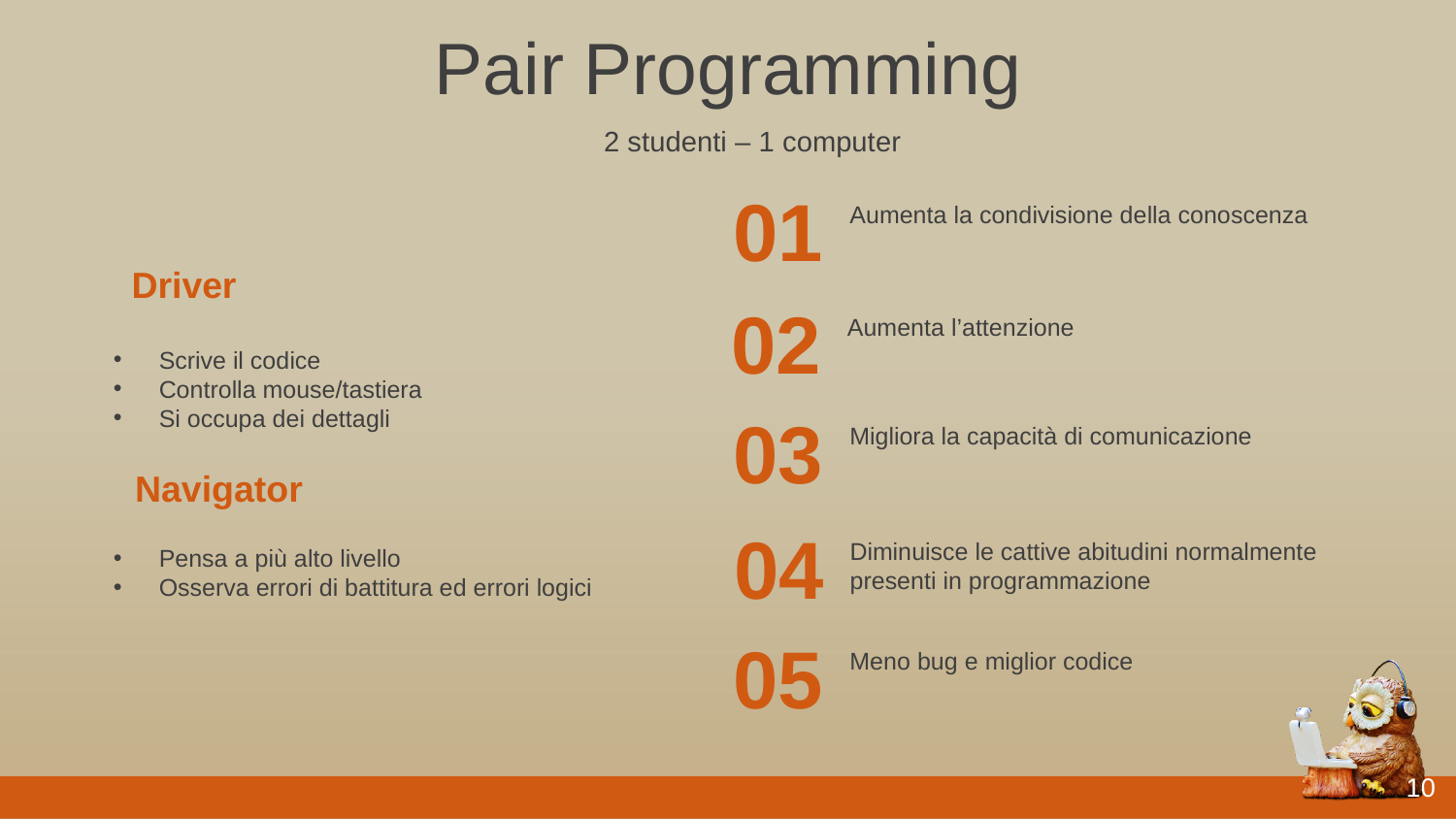

Pair Programming
2 studenti – 1 computer
01
Aumenta la condivisione della conoscenza

Driver
02
Aumenta l’attenzione

Scrive il codice
Controlla mouse/tastiera
Si occupa dei dettagli
03
Migliora la capacità di comunicazione

Navigator
04
Diminuisce le cattive abitudini normalmente presenti in programmazione
Pensa a più alto livello
Osserva errori di battitura ed errori logici
05
Meno bug e miglior codice

10